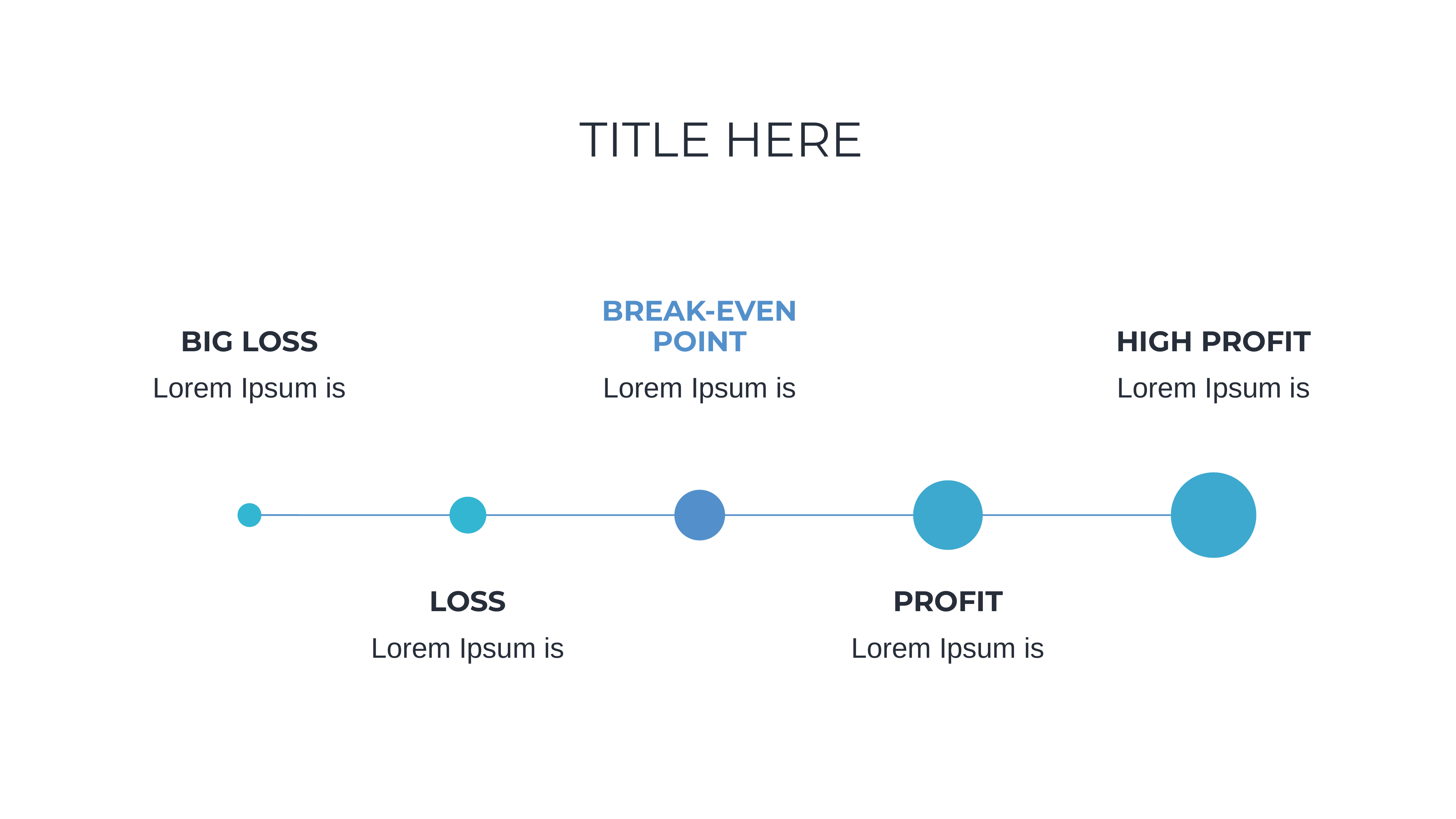

# TITLE HERE
BIG LOSS
BREAK-EVEN POINT
HIGH PROFIT
Lorem Ipsum is
Lorem Ipsum is
Lorem Ipsum is

LOSS
PROFIT
Lorem Ipsum is
Lorem Ipsum is